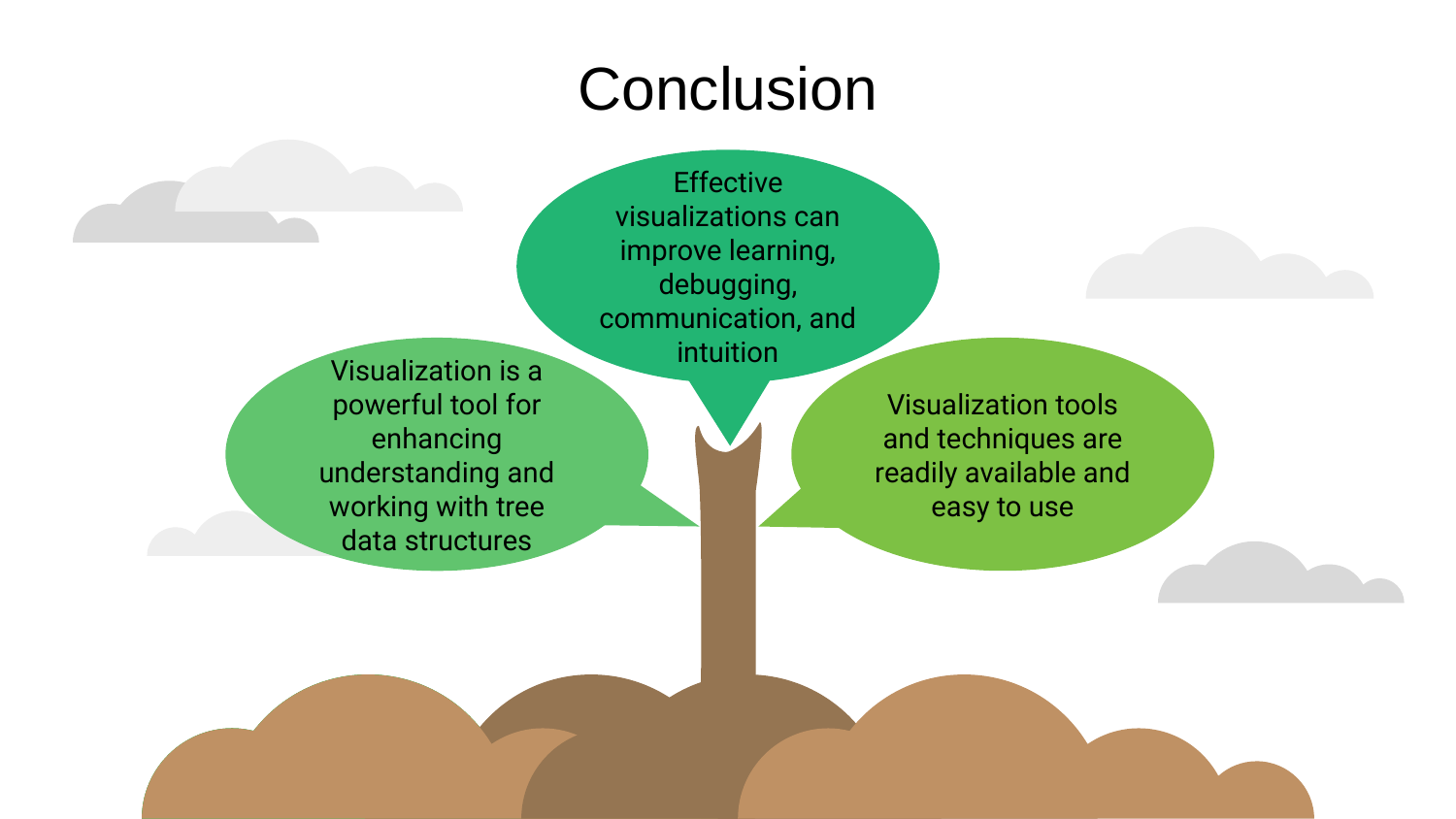

# Conclusion

Effective visualizations can improve learning, debugging, communication, and intuition

Visualization is a powerful tool for enhancing understanding and working with tree data structures
Visualization tools and techniques are readily available and easy to use